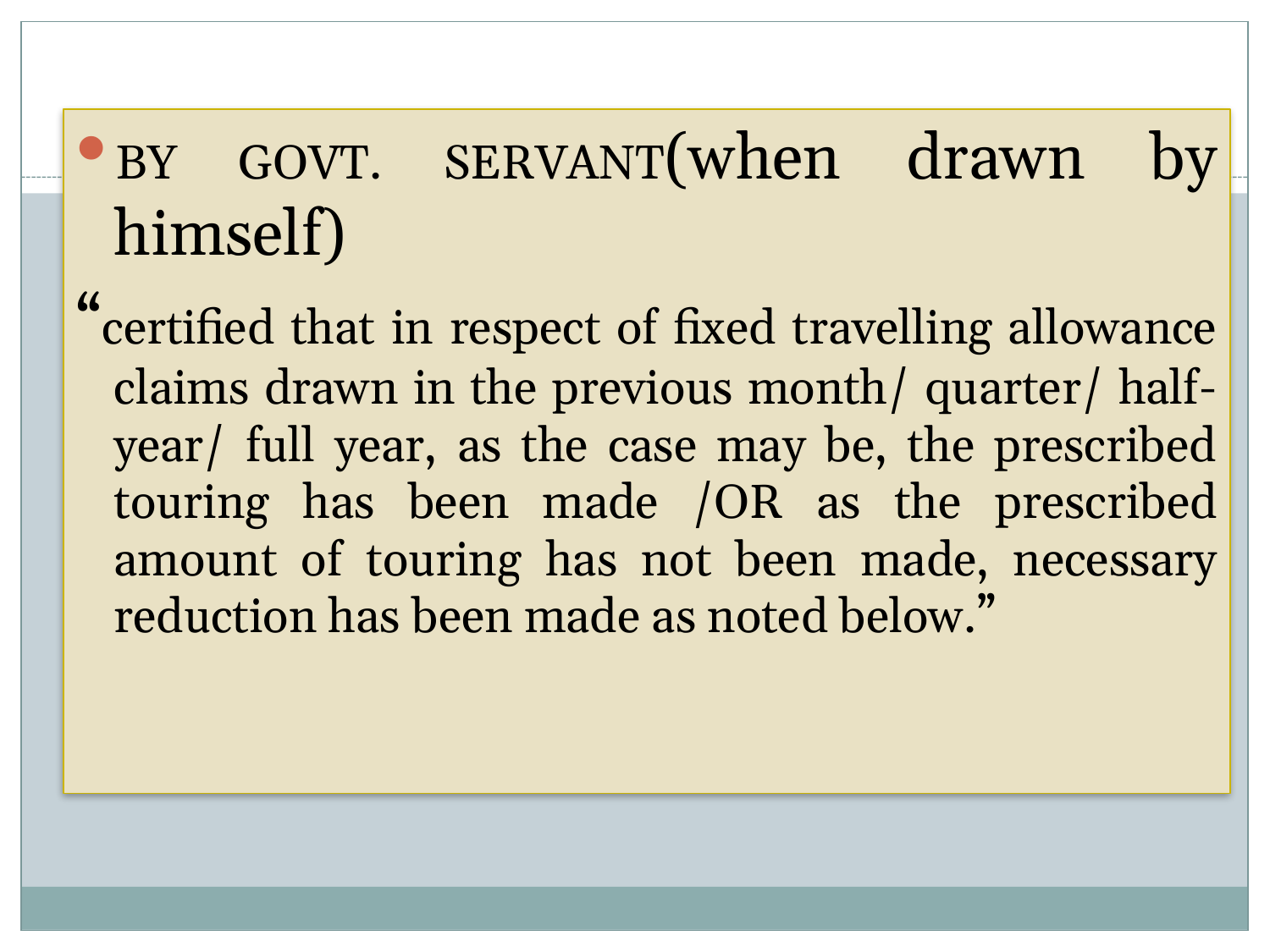

BY GOVT. SERVANT(when drawn by himself)
“certified that in respect of fixed travelling allowance claims drawn in the previous month/ quarter/ half-year/ full year, as the case may be, the prescribed touring has been made /OR as the prescribed amount of touring has not been made, necessary reduction has been made as noted below.”